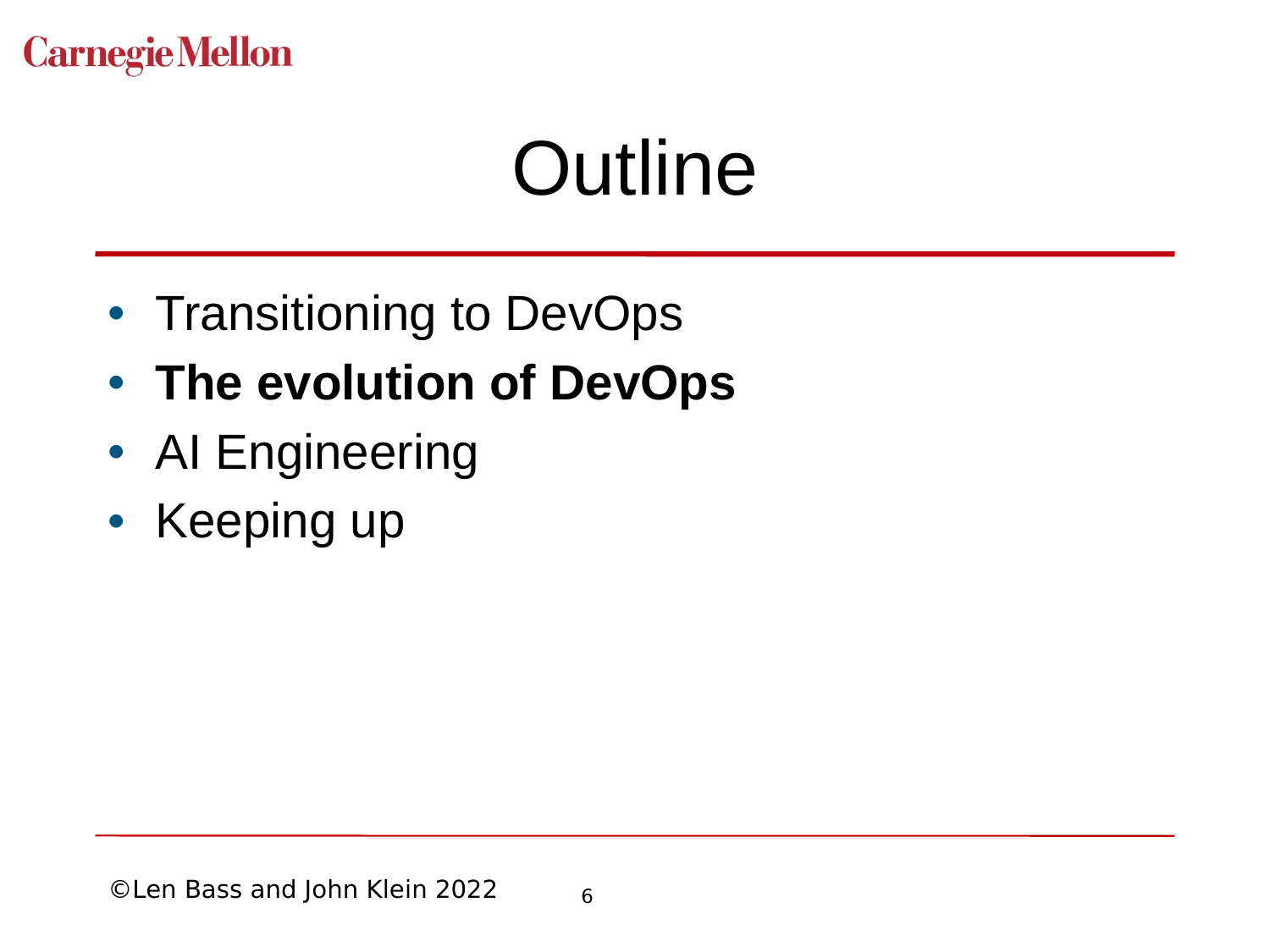

# Outline
Transitioning to DevOps
The evolution of DevOps
AI Engineering
Keeping up